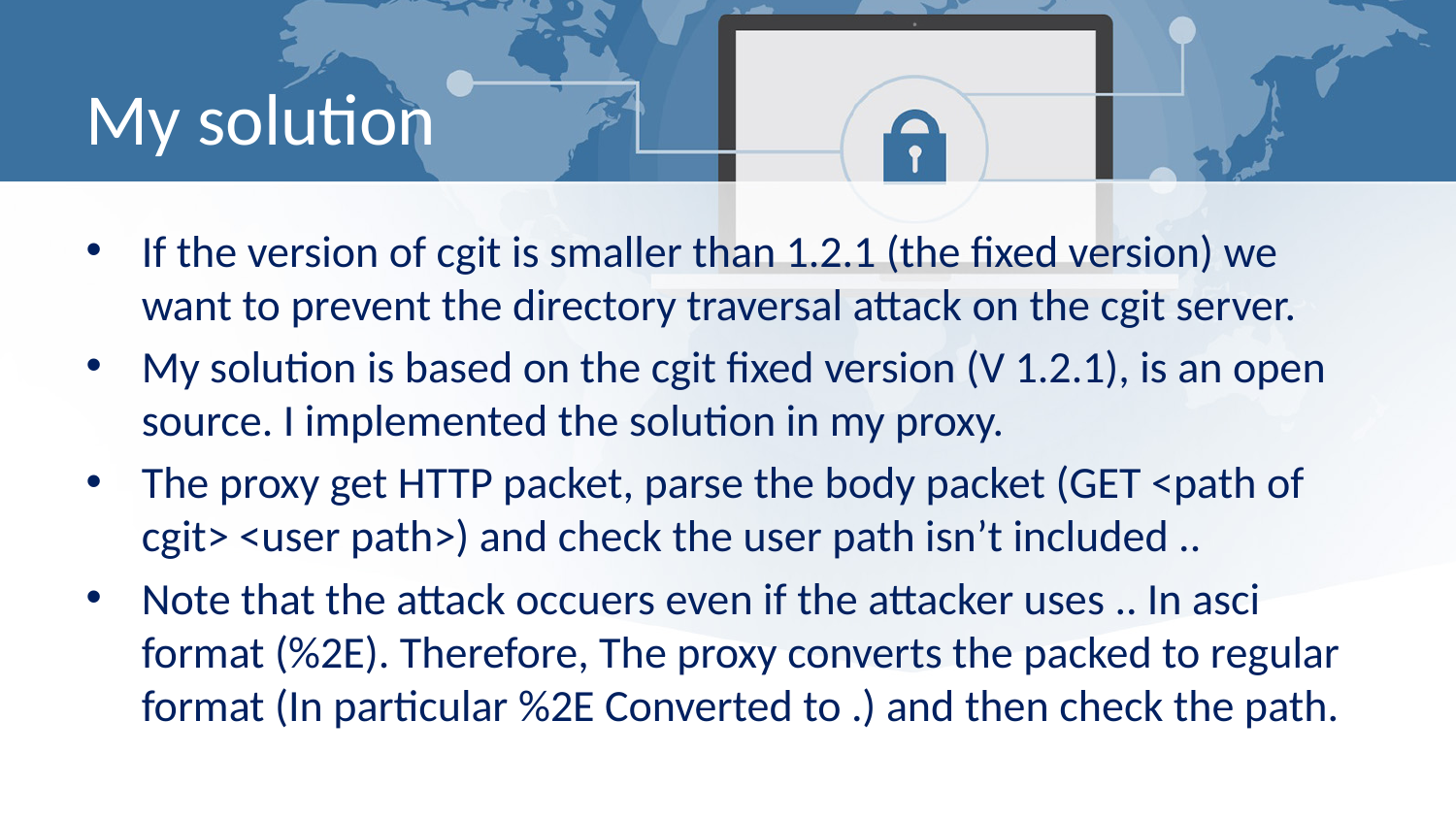

# My solution
If the version of cgit is smaller than 1.2.1 (the fixed version) we want to prevent the directory traversal attack on the cgit server.
My solution is based on the cgit fixed version (V 1.2.1), is an open source. I implemented the solution in my proxy.
The proxy get HTTP packet, parse the body packet (GET <path of cgit> <user path>) and check the user path isn’t included ..
Note that the attack occuers even if the attacker uses .. In asci format (%2E). Therefore, The proxy converts the packed to regular format (In particular %2E Converted to .) and then check the path.